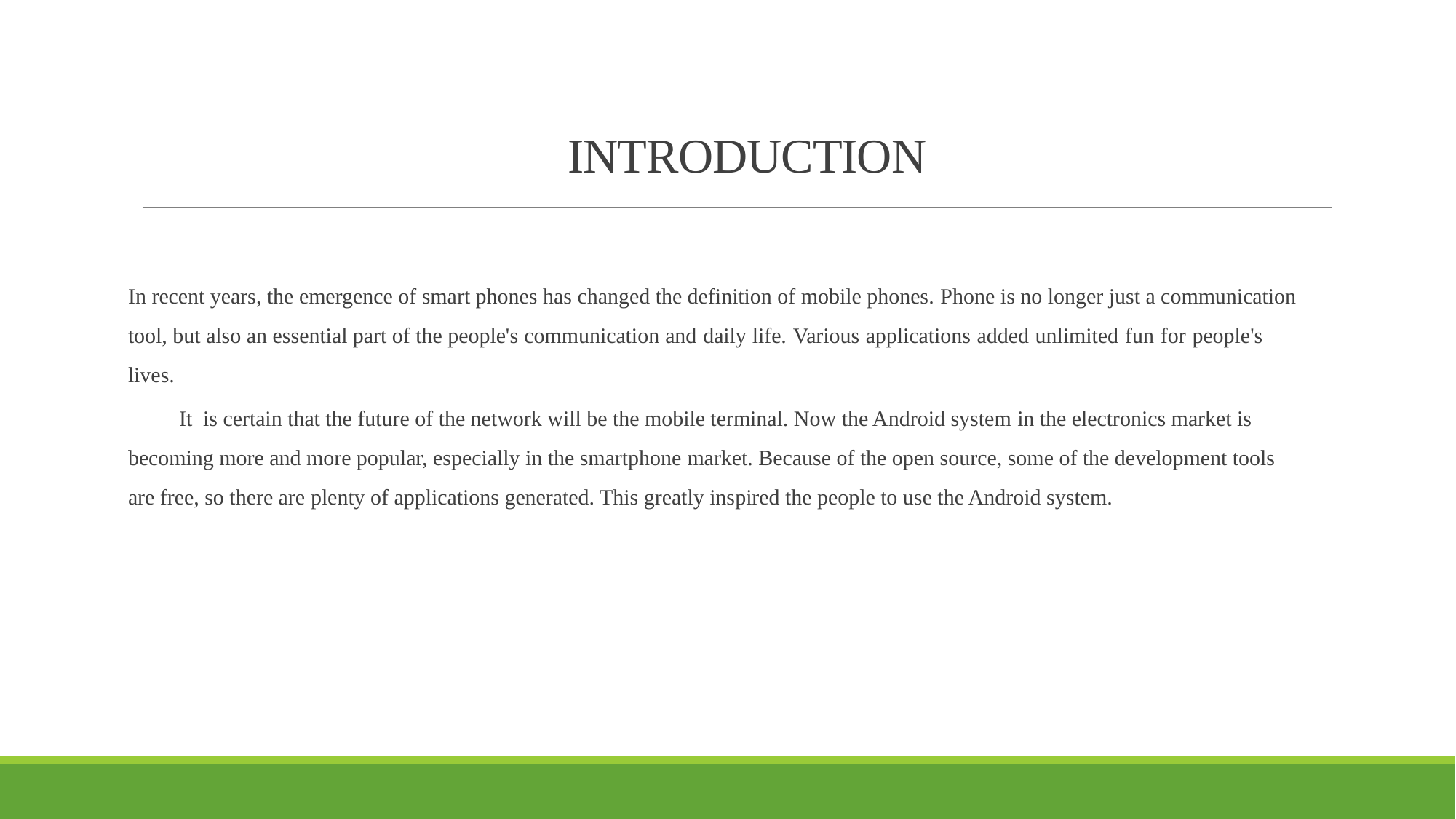

# INTRODUCTION

In recent years, the emergence of smart phones has changed the definition of mobile phones. Phone is no longer just a communication tool, but also an essential part of the people's communication and daily life. Various applications added unlimited fun for people's lives.
        It  is certain that the future of the network will be the mobile terminal. Now the Android system in the electronics market is becoming more and more popular, especially in the smartphone market. Because of the open source, some of the development tools are free, so there are plenty of applications generated. This greatly inspired the people to use the Android system.